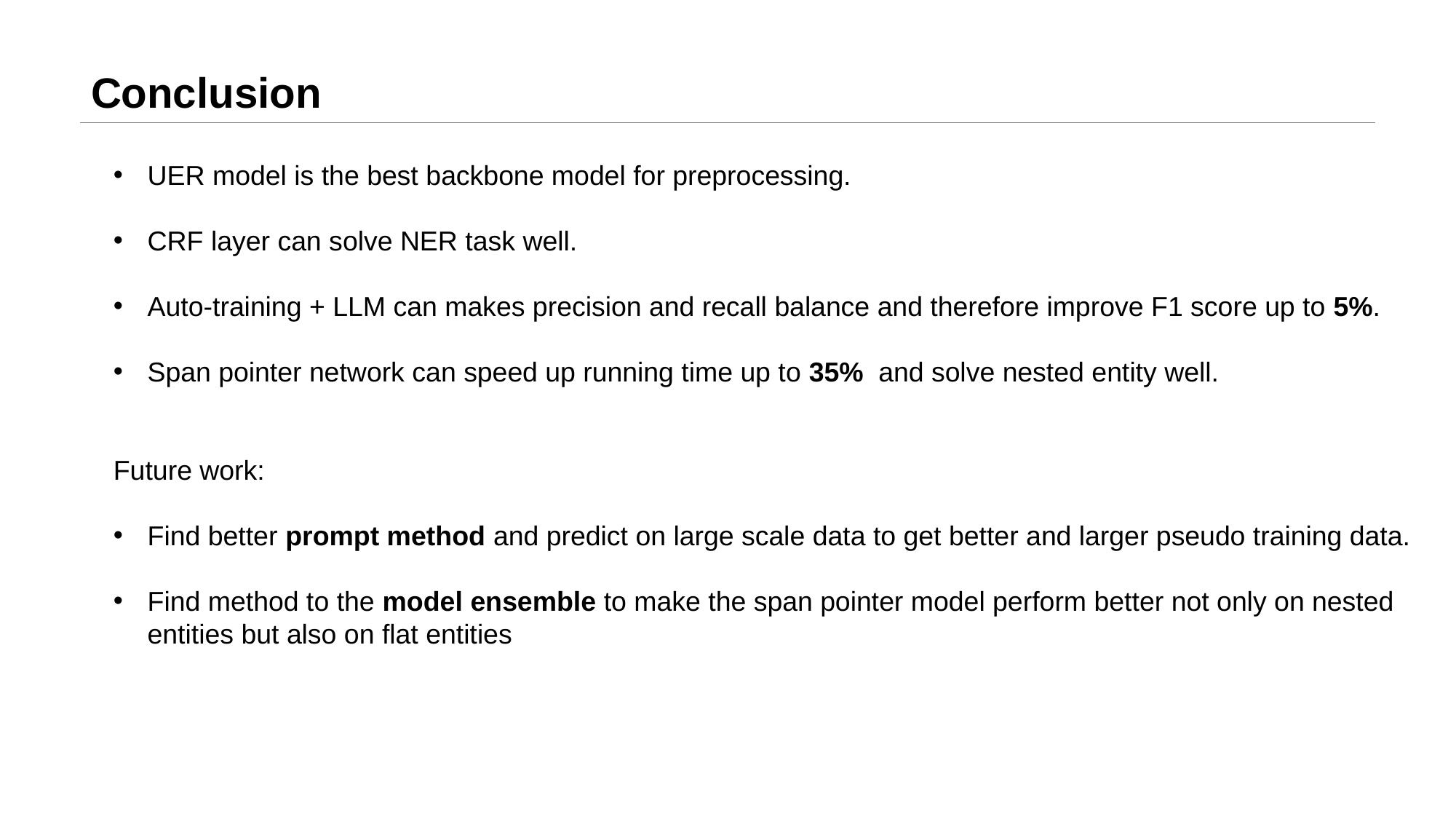

# Conclusion
UER model is the best backbone model for preprocessing.

CRF layer can solve NER task well.

Auto-training + LLM can makes precision and recall balance and therefore improve F1 score up to 5%.

Span pointer network can speed up running time up to 35%  and solve nested entity well.

Future work:

Find better prompt method and predict on large scale data to get better and larger pseudo training data.

Find method to the model ensemble to make the span pointer model perform better not only on nested entities but also on flat entities